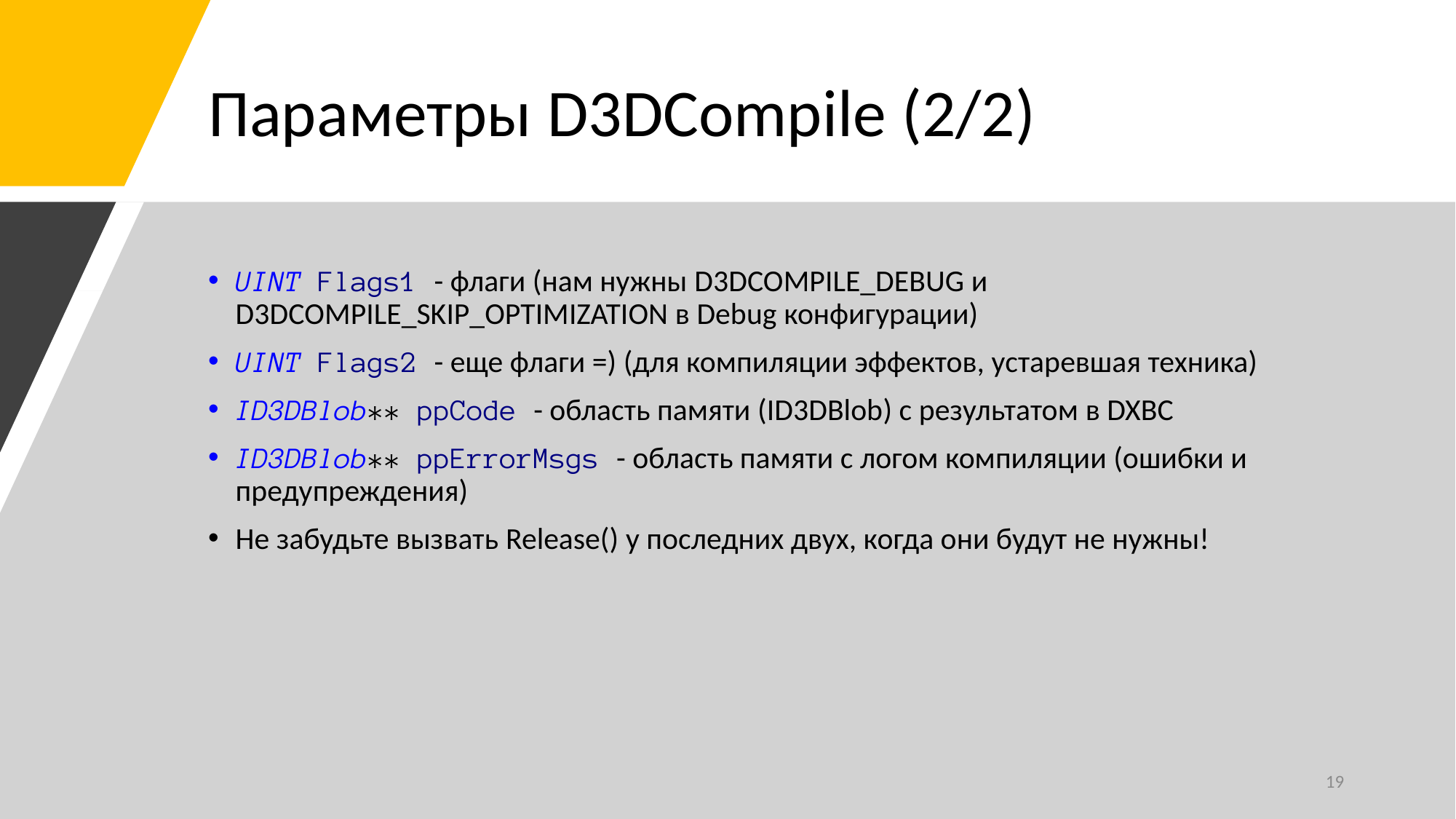

# Параметры D3DCompile (2/2)

UINT Flags1 - флаги (нам нужны D3DCOMPILE_DEBUG и D3DCOMPILE_SKIP_OPTIMIZATION в Debug конфигурации)
UINT Flags2 - еще флаги =) (для компиляции эффектов, устаревшая техника)
ID3DBlob** ppCode - область памяти (ID3DBlob) с результатом в DXBC
ID3DBlob** ppErrorMsgs - область памяти с логом компиляции (ошибки и предупреждения)
Не забудьте вызвать Release() у последних двух, когда они будут не нужны!

19